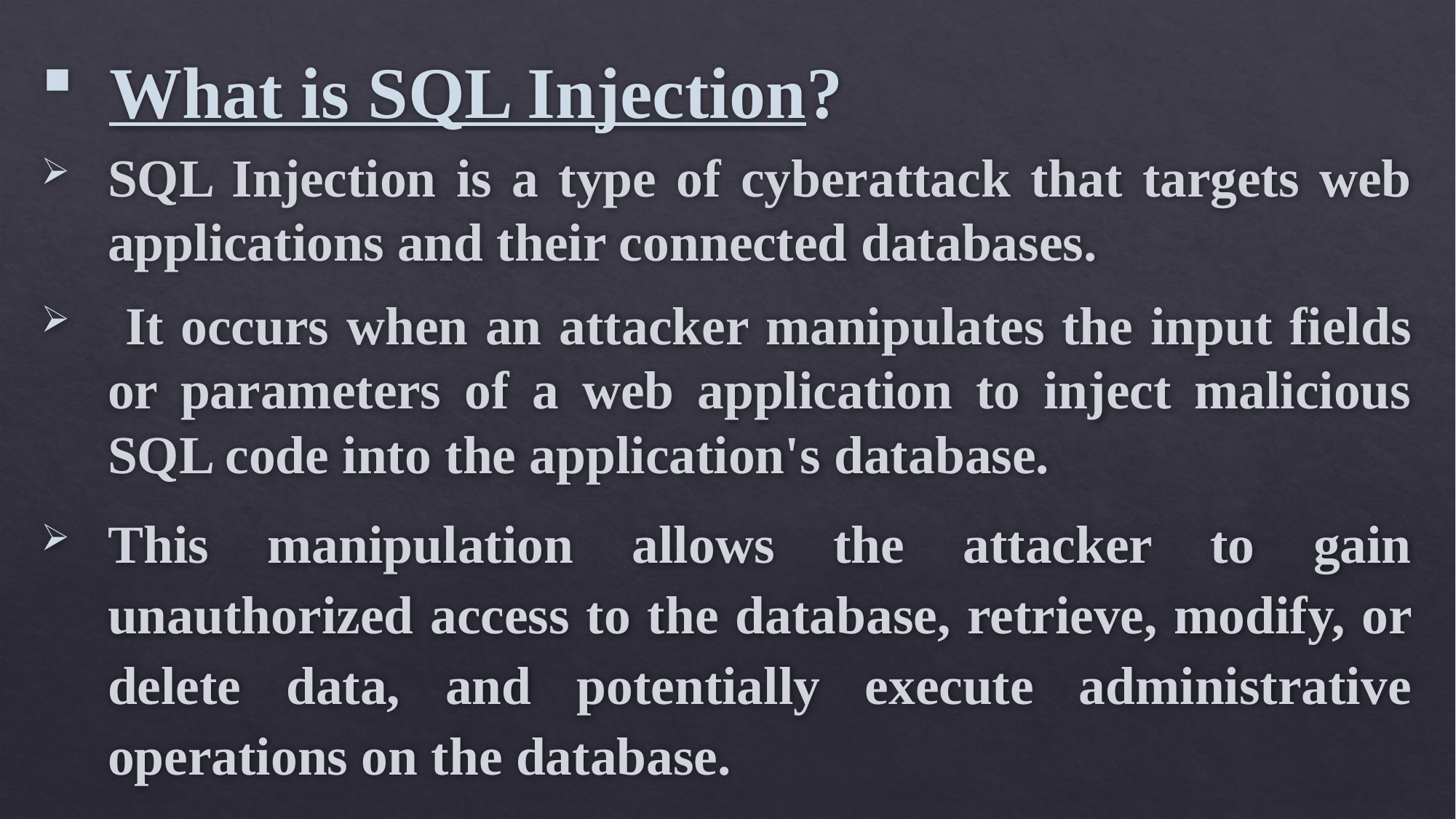

# What is SQL Injection?
SQL Injection is a type of cyberattack that targets web applications and their connected databases.
 It occurs when an attacker manipulates the input fields or parameters of a web application to inject malicious SQL code into the application's database.
This manipulation allows the attacker to gain unauthorized access to the database, retrieve, modify, or delete data, and potentially execute administrative operations on the database.